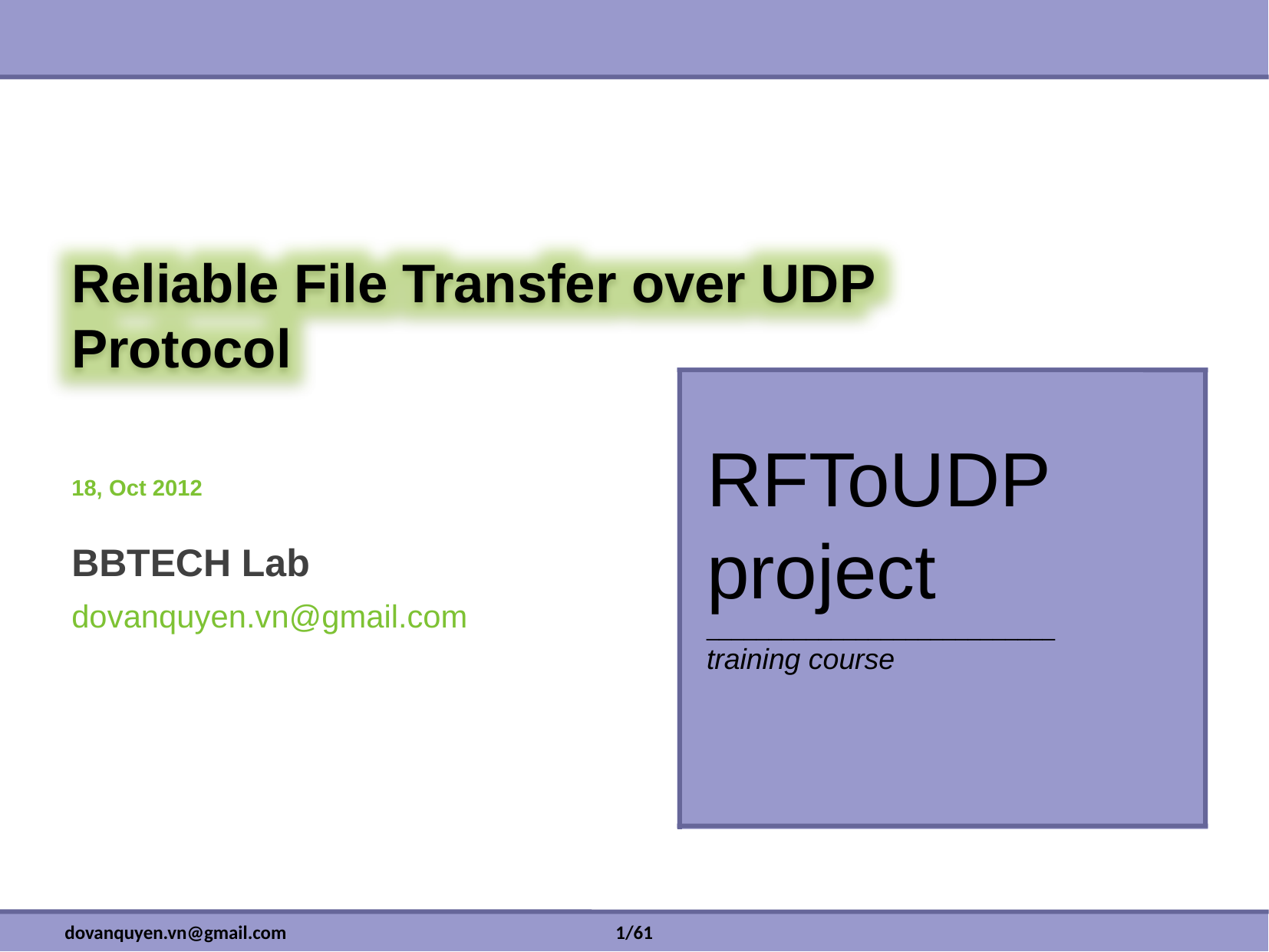

Reliable File Transfer over UDP Protocol

18, Oct 2012
BBTECH Lab
dovanquyen.vn@gmail.com